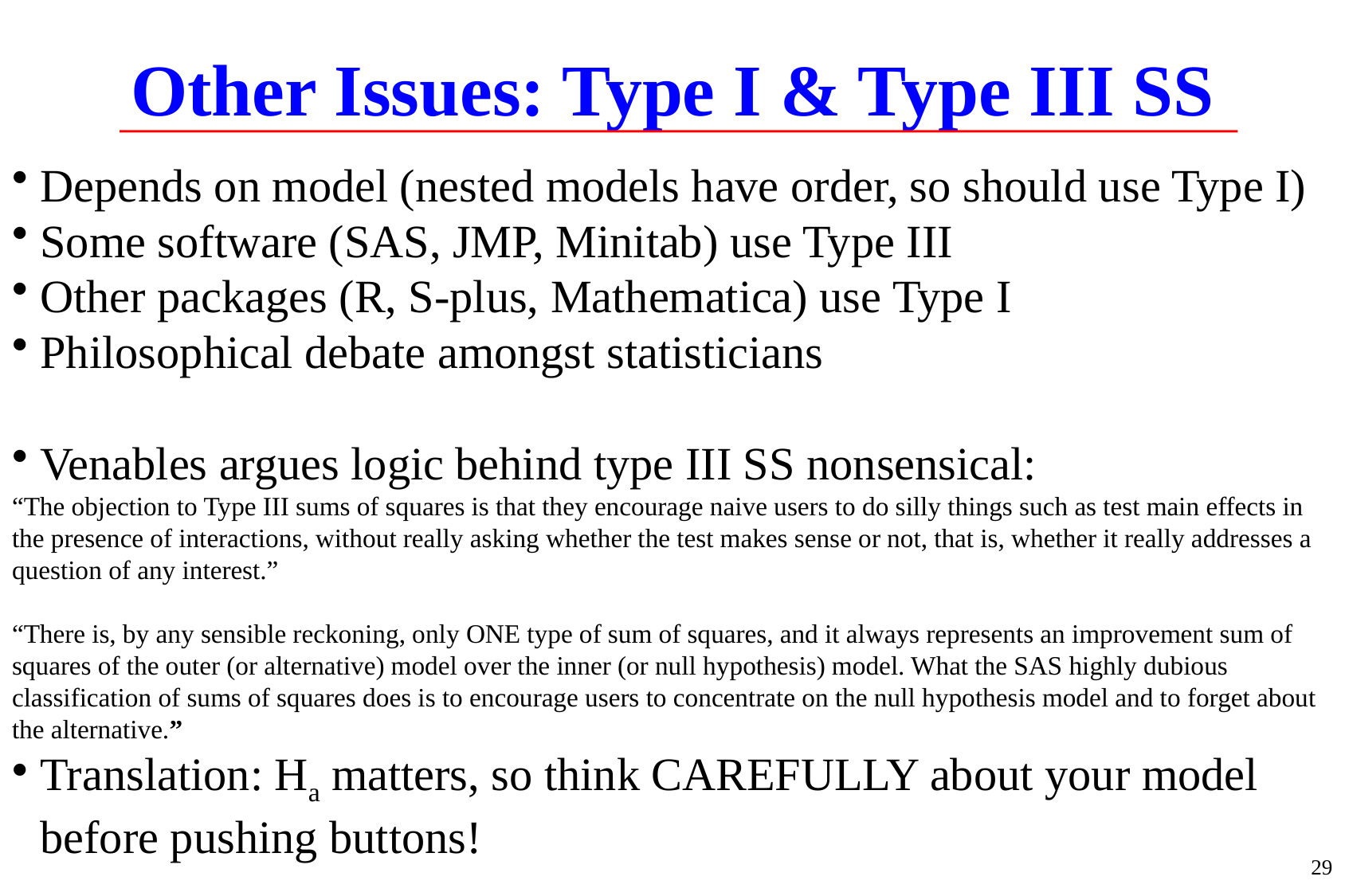

# Other Issues: Type I & Type III SS

Depends on model (nested models have order, so should use Type I)
Some software (SAS, JMP, Minitab) use Type III
Other packages (R, S-plus, Mathematica) use Type I
Philosophical debate amongst statisticians

Venables argues logic behind type III SS nonsensical:
“The objection to Type III sums of squares is that they encourage naive users to do silly things such as test main effects in the presence of interactions, without really asking whether the test makes sense or not, that is, whether it really addresses a question of any interest.”

“There is, by any sensible reckoning, only ONE type of sum of squares, and it always represents an improvement sum of squares of the outer (or alternative) model over the inner (or null hypothesis) model. What the SAS highly dubious classification of sums of squares does is to encourage users to concentrate on the null hypothesis model and to forget about the alternative.”
Translation: Ha matters, so think CAREFULLY about your model before pushing buttons!
29